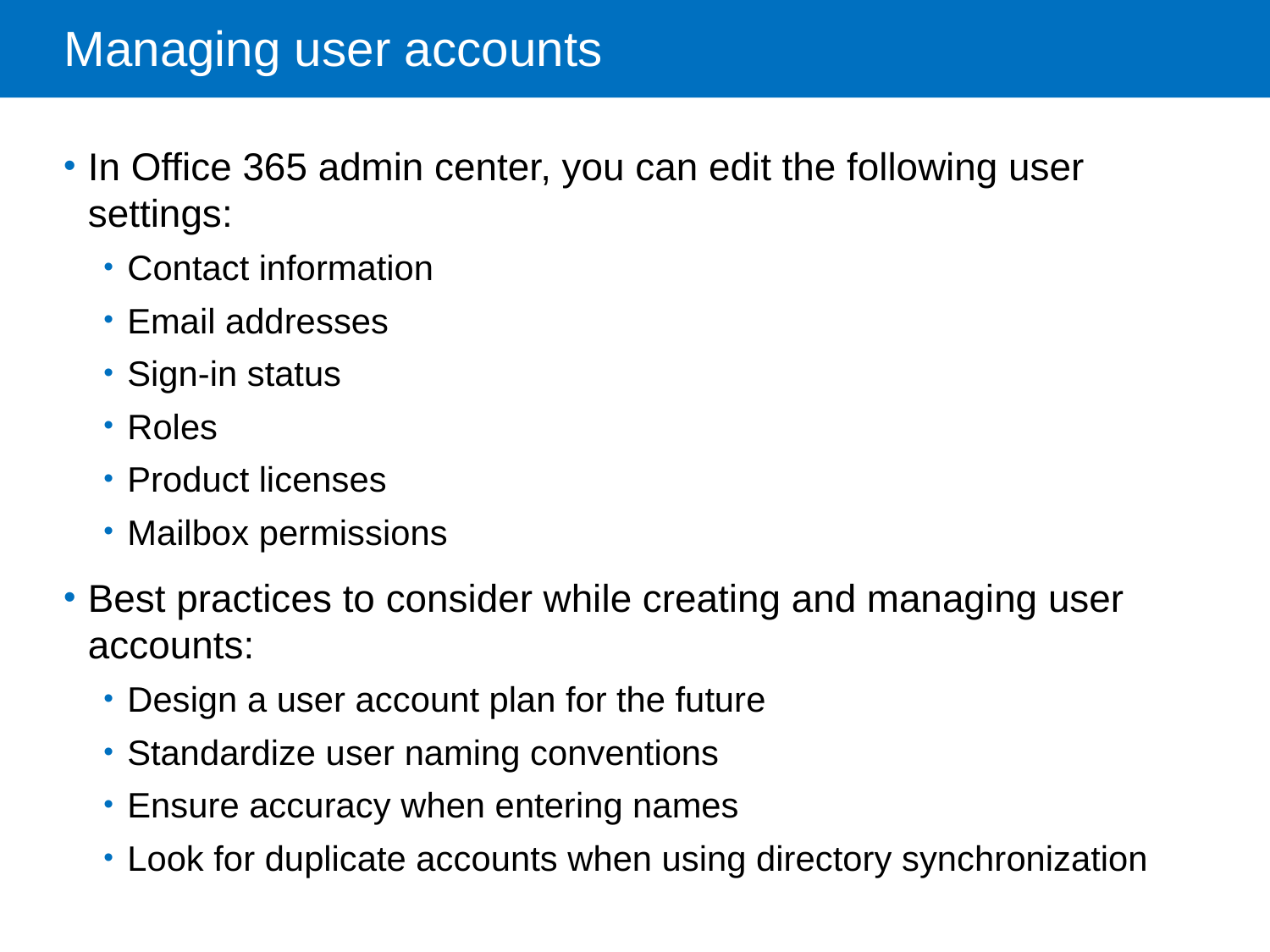

# Managing user accounts
In Office 365 admin center, you can edit the following user settings:
Contact information
Email addresses
Sign-in status
Roles
Product licenses
Mailbox permissions
Best practices to consider while creating and managing user accounts:
Design a user account plan for the future
Standardize user naming conventions
Ensure accuracy when entering names
Look for duplicate accounts when using directory synchronization